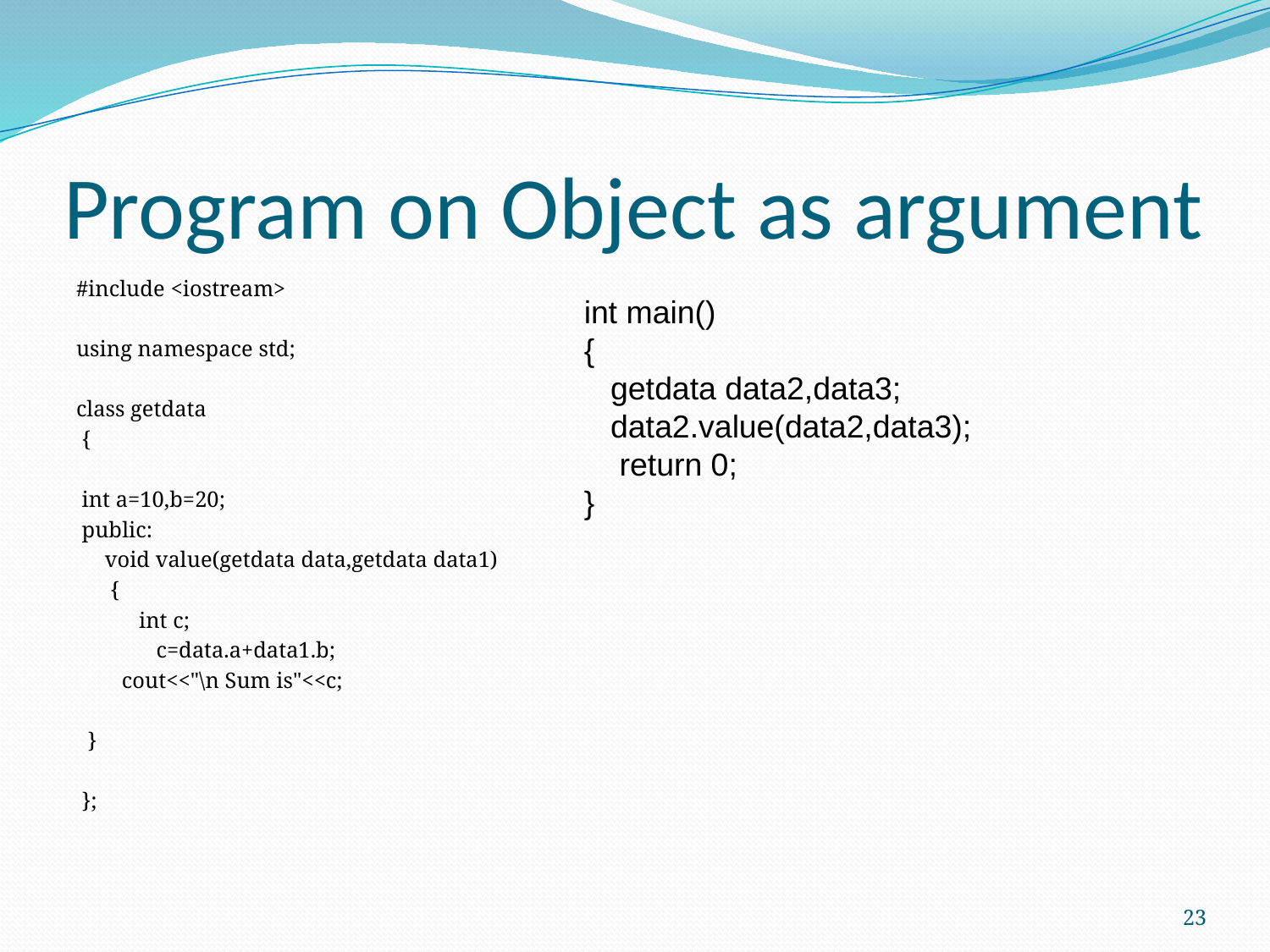

# Program on Object as argument
#include <iostream>

using namespace std;

class getdata
 {

 int a=10,b=20;
 public:
     void value(getdata data,getdata data1)
      {
           int c;
              c=data.a+data1.b;
        cout<<"\n Sum is"<<c;

  }

 };

int main()
{
   getdata data2,data3;
   data2.value(data2,data3);
    return 0;
}
23